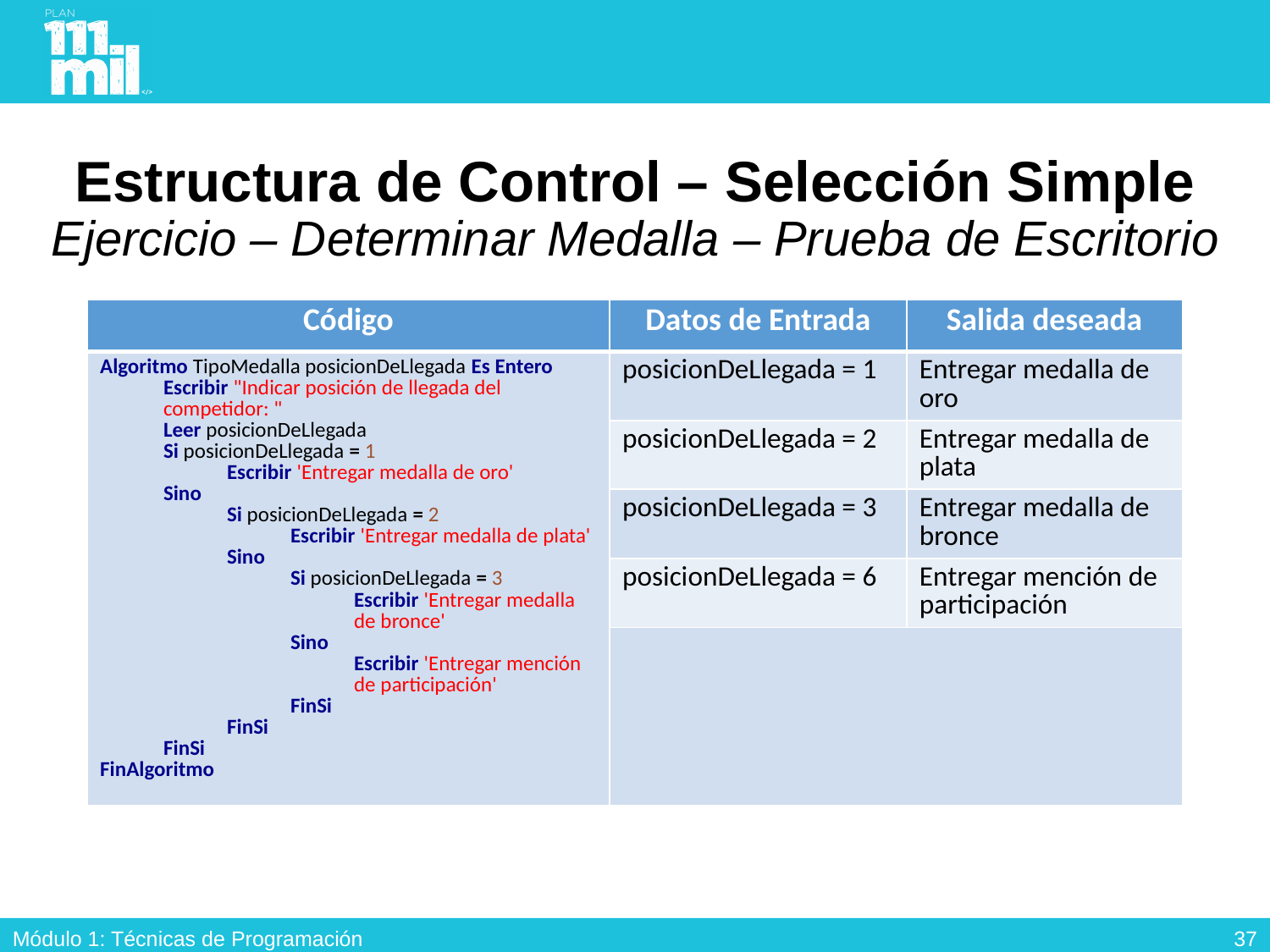

# Estructura de Control – Selección Simple Ejercicio – Determinar Medalla – Prueba de Escritorio
| Código | Datos de Entrada | Salida deseada |
| --- | --- | --- |
| Algoritmo TipoMedalla posicionDeLlegada Es Entero Escribir "Indicar posición de llegada del competidor: " Leer posicionDeLlegada Si posicionDeLlegada = 1 Escribir 'Entregar medalla de oro' Sino Si posicionDeLlegada = 2 Escribir 'Entregar medalla de plata' Sino Si posicionDeLlegada = 3 Escribir 'Entregar medalla de bronce' Sino Escribir 'Entregar mención de participación' FinSi FinSi FinSi FinAlgoritmo | posicionDeLlegada = 1 | Entregar medalla de oro |
|  | posicionDeLlegada = 2 | Entregar medalla de plata |
|  | posicionDeLlegada = 3 | Entregar medalla de bronce |
|  | posicionDeLlegada = 6 | Entregar mención de participación |
|  |  |  |
37
Módulo 1: Técnicas de Programación